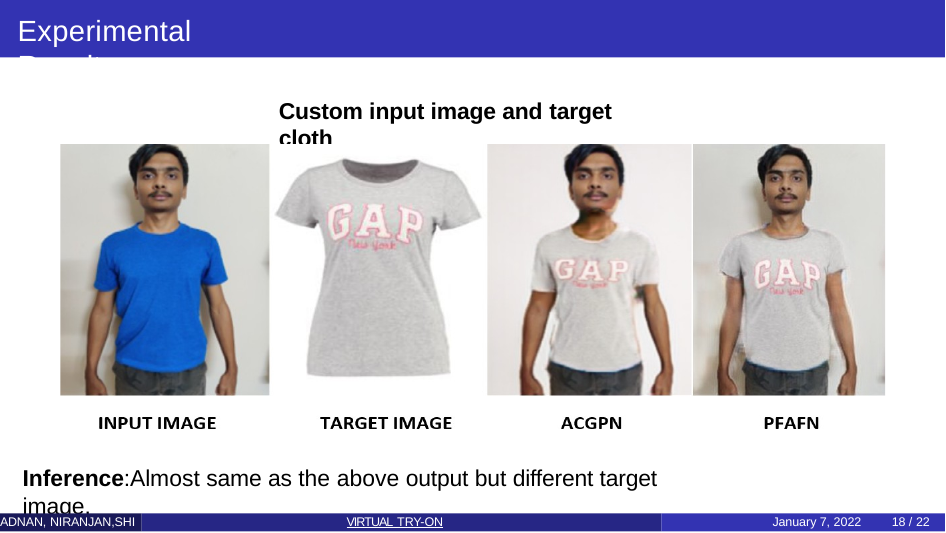

Experimental Results
Custom input image and target cloth

Inference:Almost same as the above output but different target image.

ADNAN, NIRANJAN,SHI
VIRTUAL TRY-ON
January 7, 2022
18 / 22